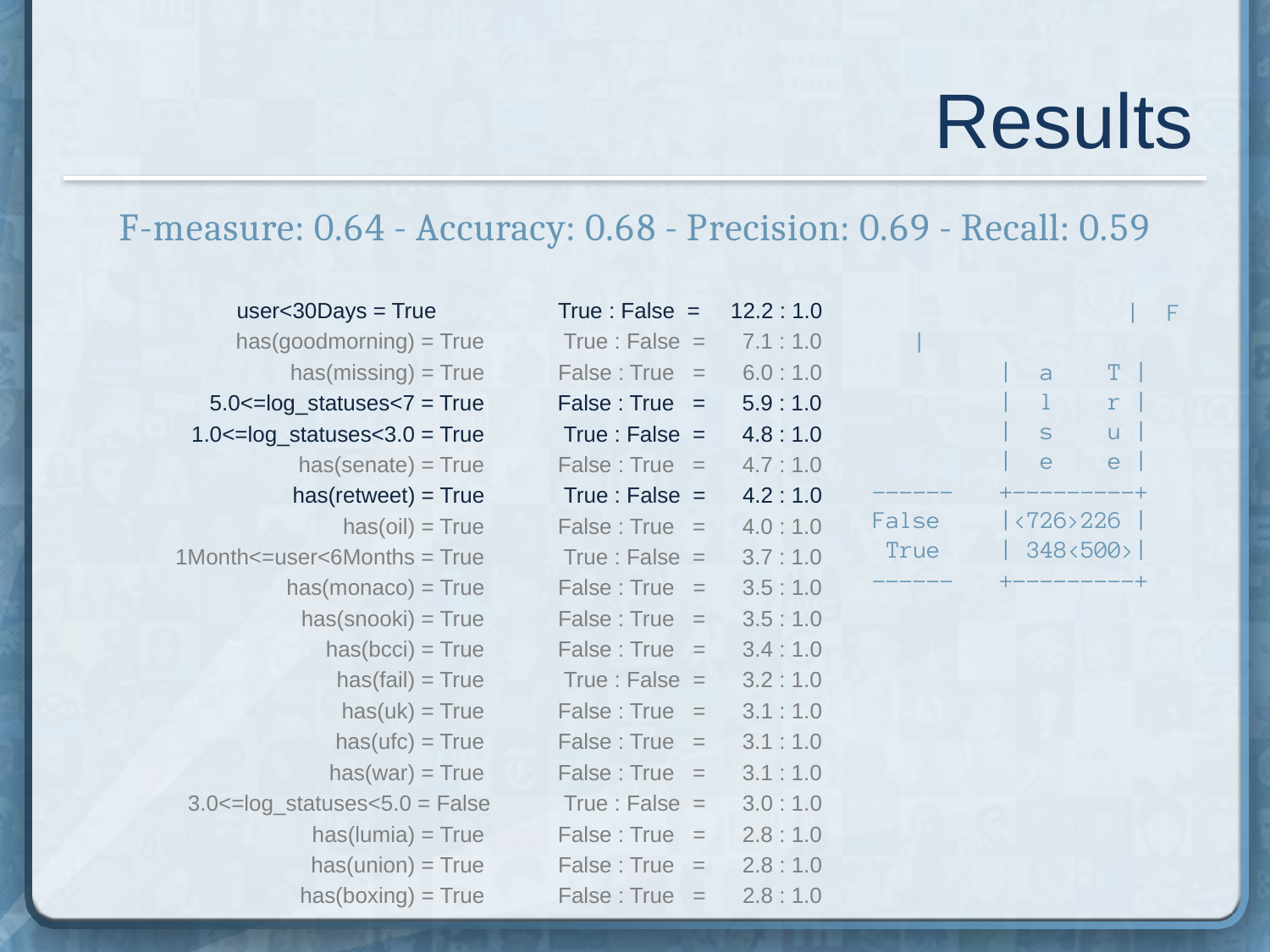

Results
F-measure: 0.64 - Accuracy: 0.68 - Precision: 0.69 - Recall: 0.59
user<30Days = True		    True : False  =     12.2 : 1.0
has(goodmorning) = True             True : False  =      7.1 : 1.0
has(missing) = True            False : True   =      6.0 : 1.0
5.0<=log_statuses<7 = True            False : True   =      5.9 : 1.0
1.0<=log_statuses<3.0 = True             True : False  =      4.8 : 1.0
has(senate) = True            False : True   =      4.7 : 1.0
has(retweet) = True             True : False  =      4.2 : 1.0
has(oil) = True            False : True   =      4.0 : 1.0
1Month<=user<6Months = True             True : False  =      3.7 : 1.0
has(monaco) = True            False : True   =      3.5 : 1.0
has(snooki) = True            False : True   =      3.5 : 1.0
has(bcci) = True            False : True   =      3.4 : 1.0
has(fail) = True             True : False  =      3.2 : 1.0
has(uk) = True            False : True   =      3.1 : 1.0
has(ufc) = True            False : True   =      3.1 : 1.0
has(war) = True            False : True   =      3.1 : 1.0
3.0<=log_statuses<5.0 = False            True : False  =      3.0 : 1.0
has(lumia) = True            False : True   =      2.8 : 1.0
has(union) = True            False : True   =      2.8 : 1.0
has(boxing) = True            False : True   =      2.8 : 1.0
 		|  F      |
      	|  a    T |
      	|  l    r |
      	|  s    u |
      	|  e    e |
------	+---------+
False 	|<726>226 |
 True 	| 348<500>|
------	+---------+